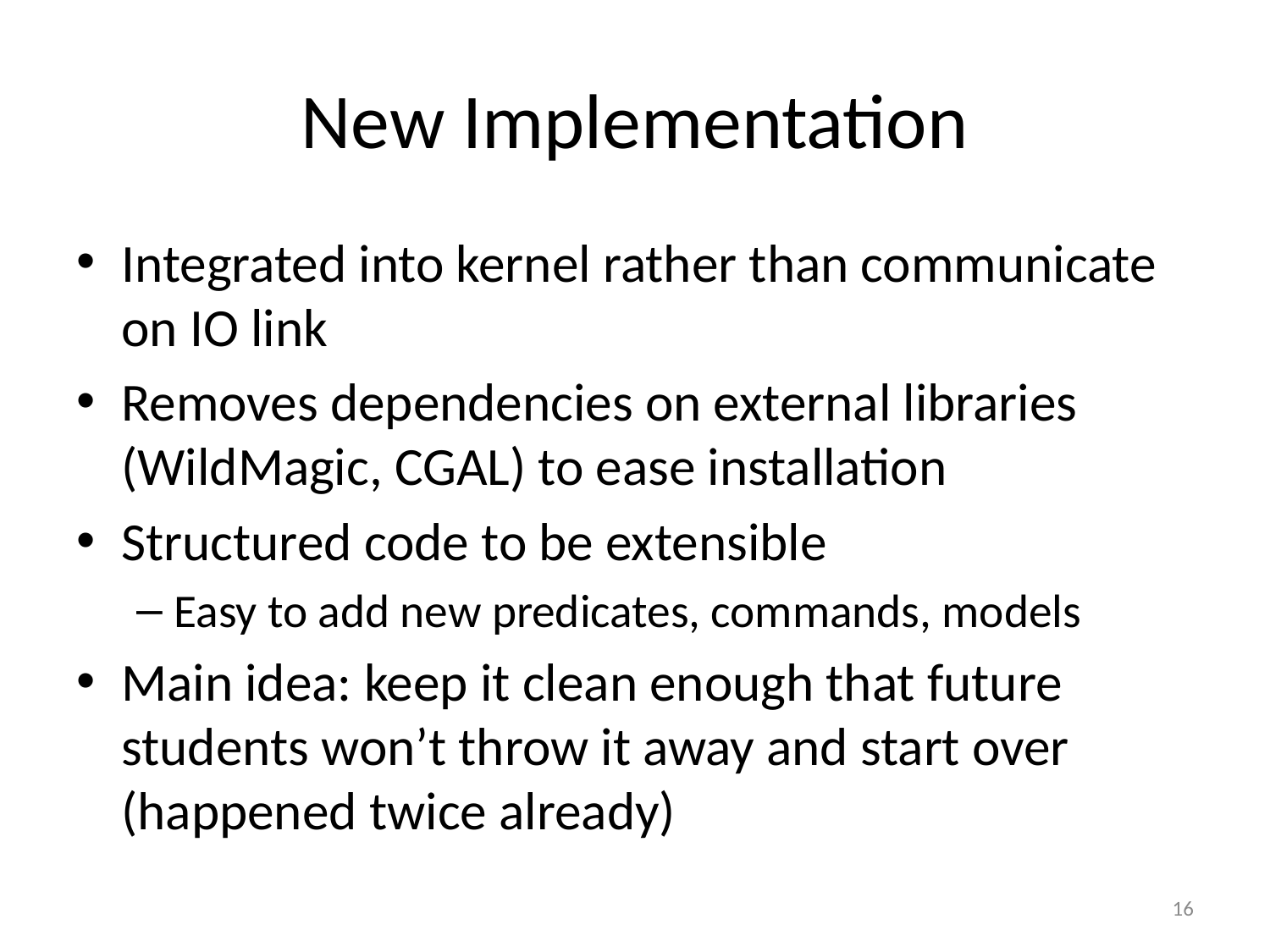

# New Implementation
Integrated into kernel rather than communicate on IO link
Removes dependencies on external libraries (WildMagic, CGAL) to ease installation
Structured code to be extensible
Easy to add new predicates, commands, models
Main idea: keep it clean enough that future students won’t throw it away and start over (happened twice already)
16